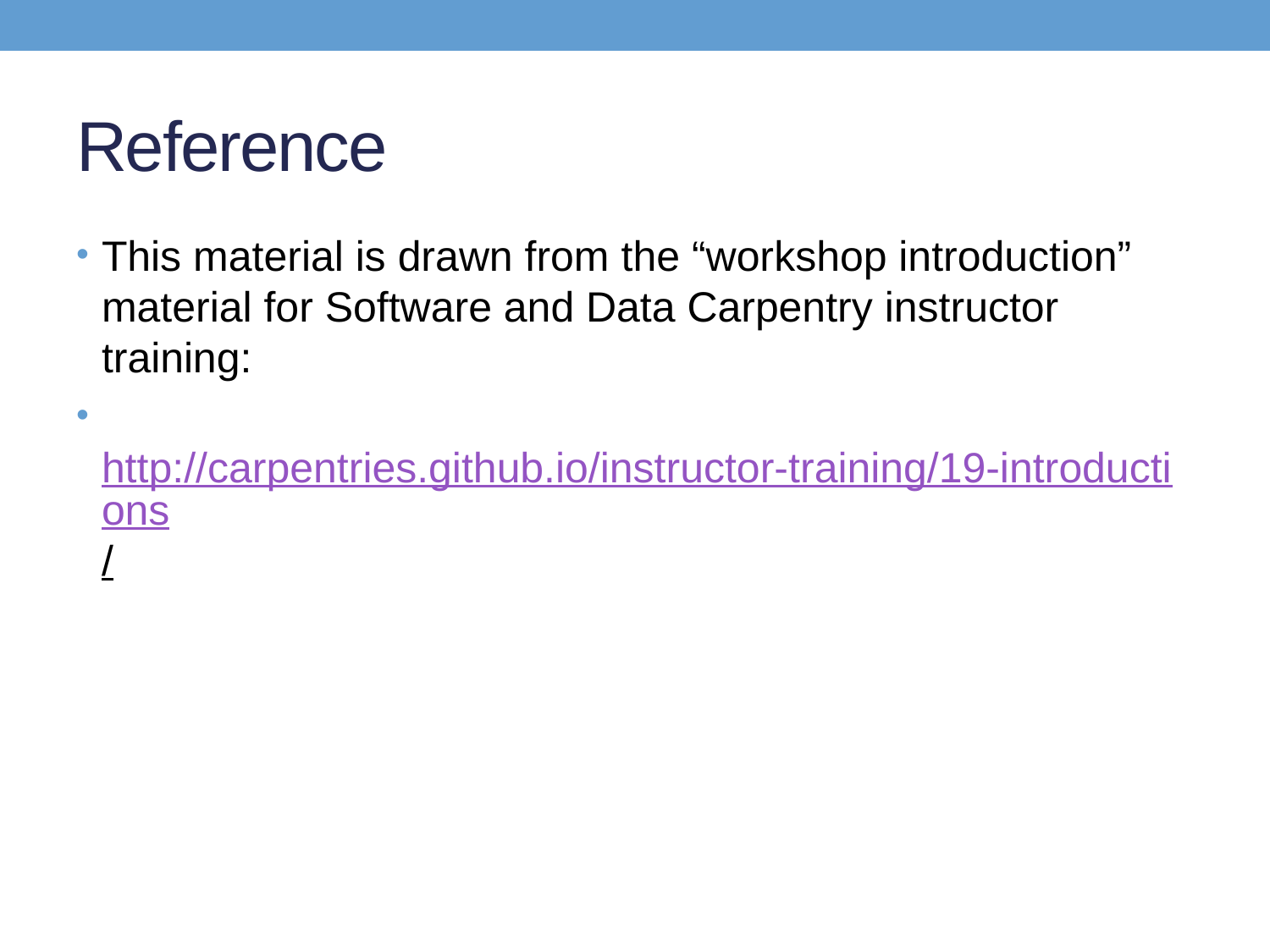

# Reference
This material is drawn from the “workshop introduction” material for Software and Data Carpentry instructor training:
 http://carpentries.github.io/instructor-training/19-introductions/